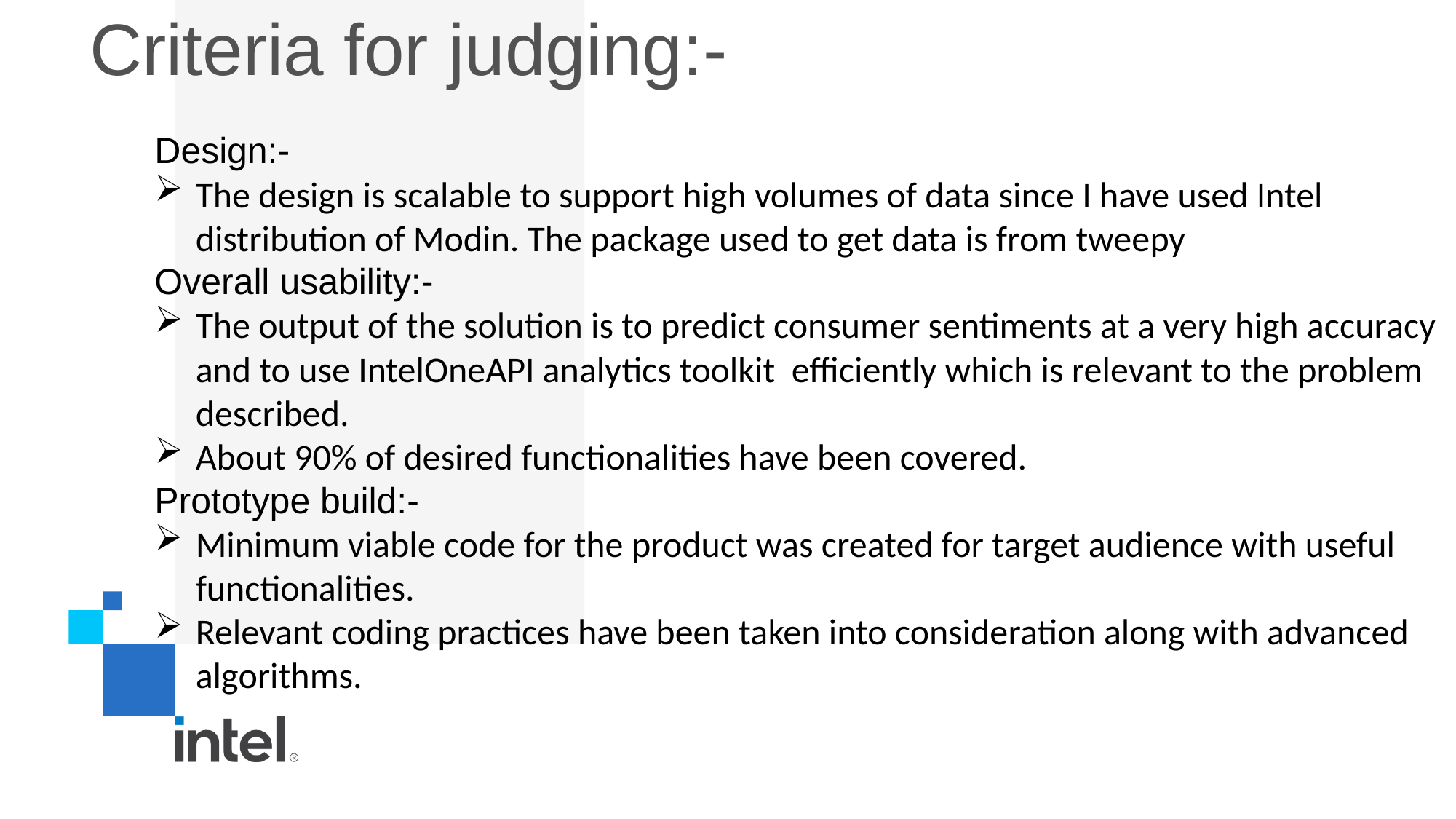

# Criteria for judging:-
Design:-
The design is scalable to support high volumes of data since I have used Intel distribution of Modin. The package used to get data is from tweepy
Overall usability:-
The output of the solution is to predict consumer sentiments at a very high accuracy and to use IntelOneAPI analytics toolkit  efficiently which is relevant to the problem described.
About 90% of desired functionalities have been covered.
Prototype build:-
Minimum viable code for the product was created for target audience with useful functionalities.
Relevant coding practices have been taken into consideration along with advanced algorithms.